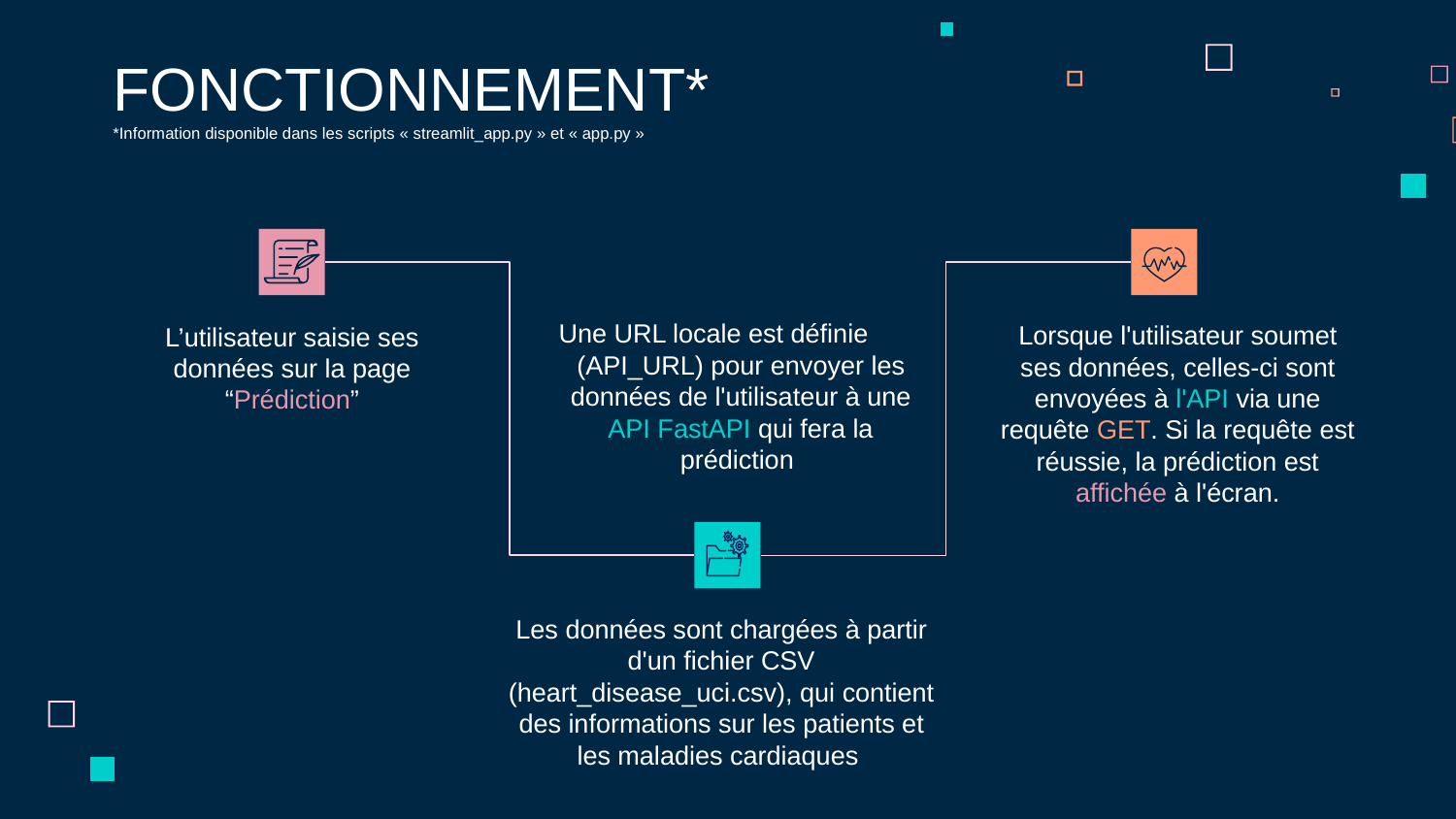

FONCTIONNEMENT*
*Information disponible dans les scripts « streamlit_app.py » et « app.py »

Une URL locale est définie (API_URL) pour envoyer les données de l'utilisateur à une API FastAPI qui fera la prédiction

L’utilisateur saisie ses données sur la page “Prédiction”
Lorsque l'utilisateur soumet ses données, celles-ci sont envoyées à l'API via une requête GET. Si la requête est réussie, la prédiction est affichée à l'écran.

Les données sont chargées à partir d'un fichier CSV (heart_disease_uci.csv), qui contient des informations sur les patients et les maladies cardiaques